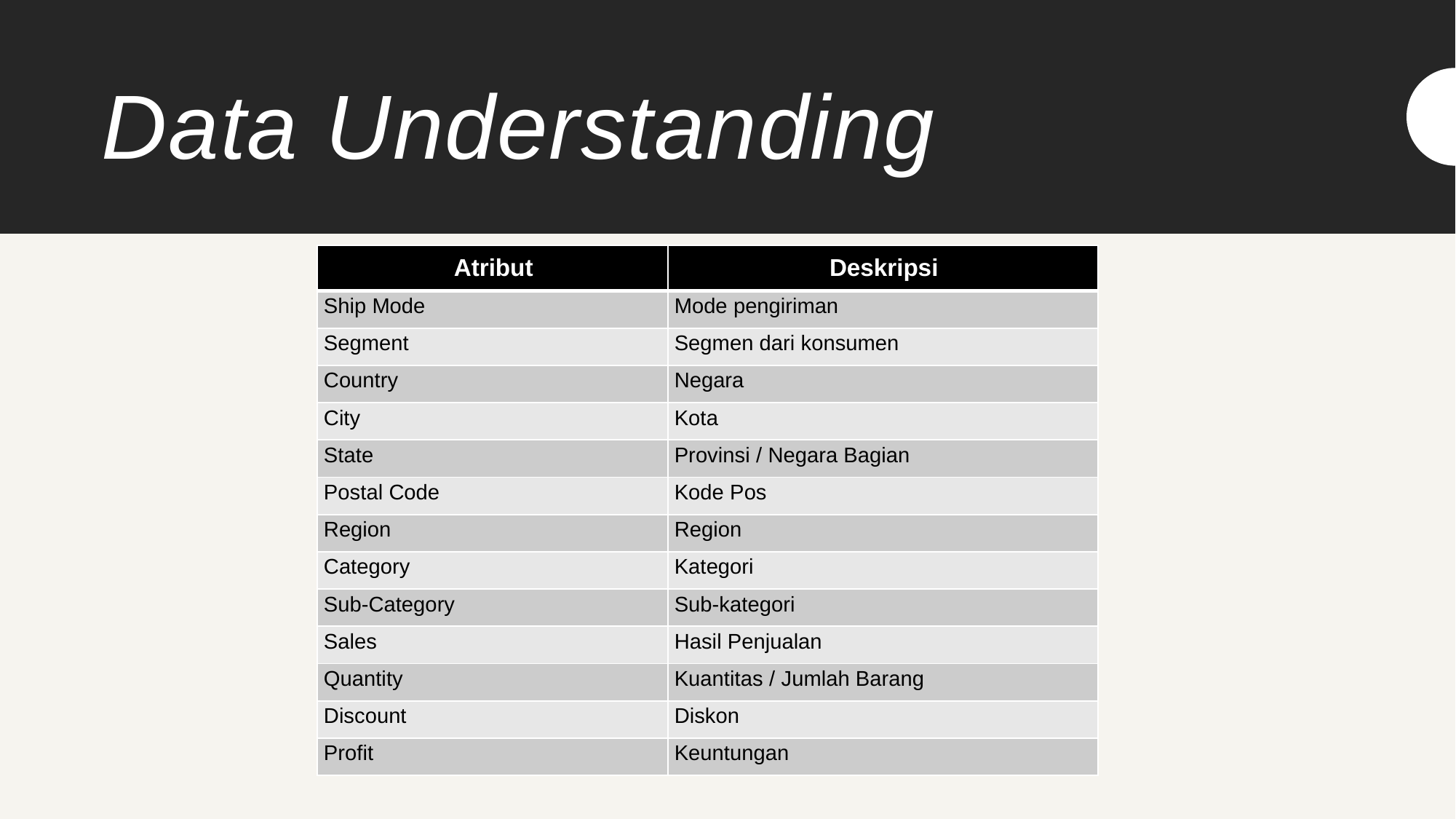

# Data Understanding

| Atribut | Deskripsi |
| --- | --- |
| Ship Mode | Mode pengiriman |
| Segment | Segmen dari konsumen |
| Country | Negara |
| City | Kota |
| State | Provinsi / Negara Bagian |
| Postal Code | Kode Pos |
| Region | Region |
| Category | Kategori |
| Sub-Category | Sub-kategori |
| Sales | Hasil Penjualan |
| Quantity | Kuantitas / Jumlah Barang |
| Discount | Diskon |
| Profit | Keuntungan |